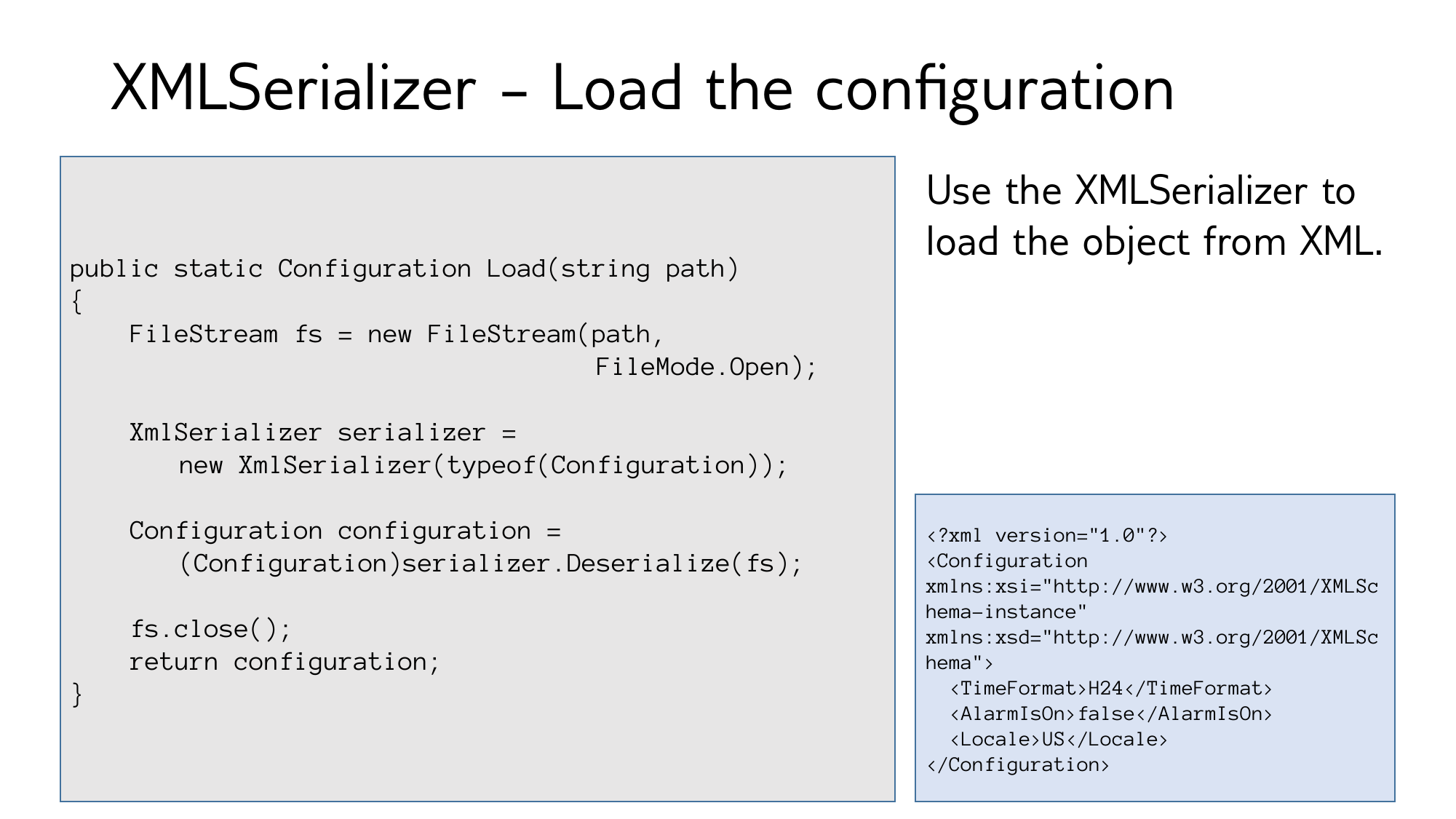

# XMLSerializer – Load the configuration
public static Configuration Load(string path)
{
    FileStream fs = new FileStream(path,
				      FileMode.Open);

    XmlSerializer serializer =
	new XmlSerializer(typeof(Configuration));

    Configuration configuration =
	(Configuration)serializer.Deserialize(fs);

    fs.close();
    return configuration;
}
Use the XMLSerializer to load the object from XML.
<?xml version="1.0"?>
<Configuration xmlns:xsi="http://www.w3.org/2001/XMLSchema-instance" xmlns:xsd="http://www.w3.org/2001/XMLSchema">
  <TimeFormat>H24</TimeFormat>
  <AlarmIsOn>false</AlarmIsOn>
  <Locale>US</Locale>
</Configuration>